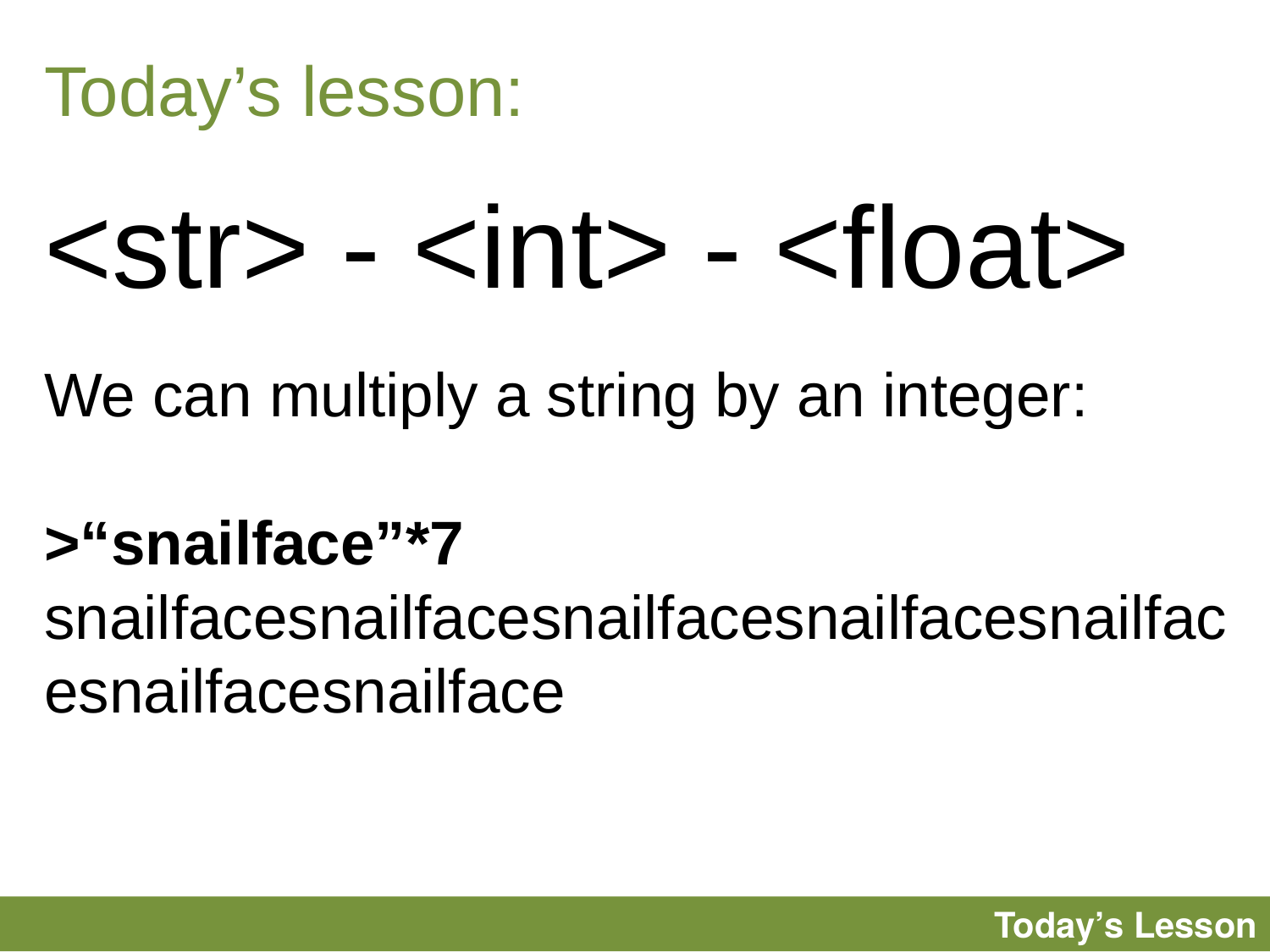

Today’s lesson:
<str> - <int> - <float>
We can multiply a string by an integer:

>“snailface”*7
snailfacesnailfacesnailfacesnailfacesnailfacesnailfacesnailface

Today’s Lesson